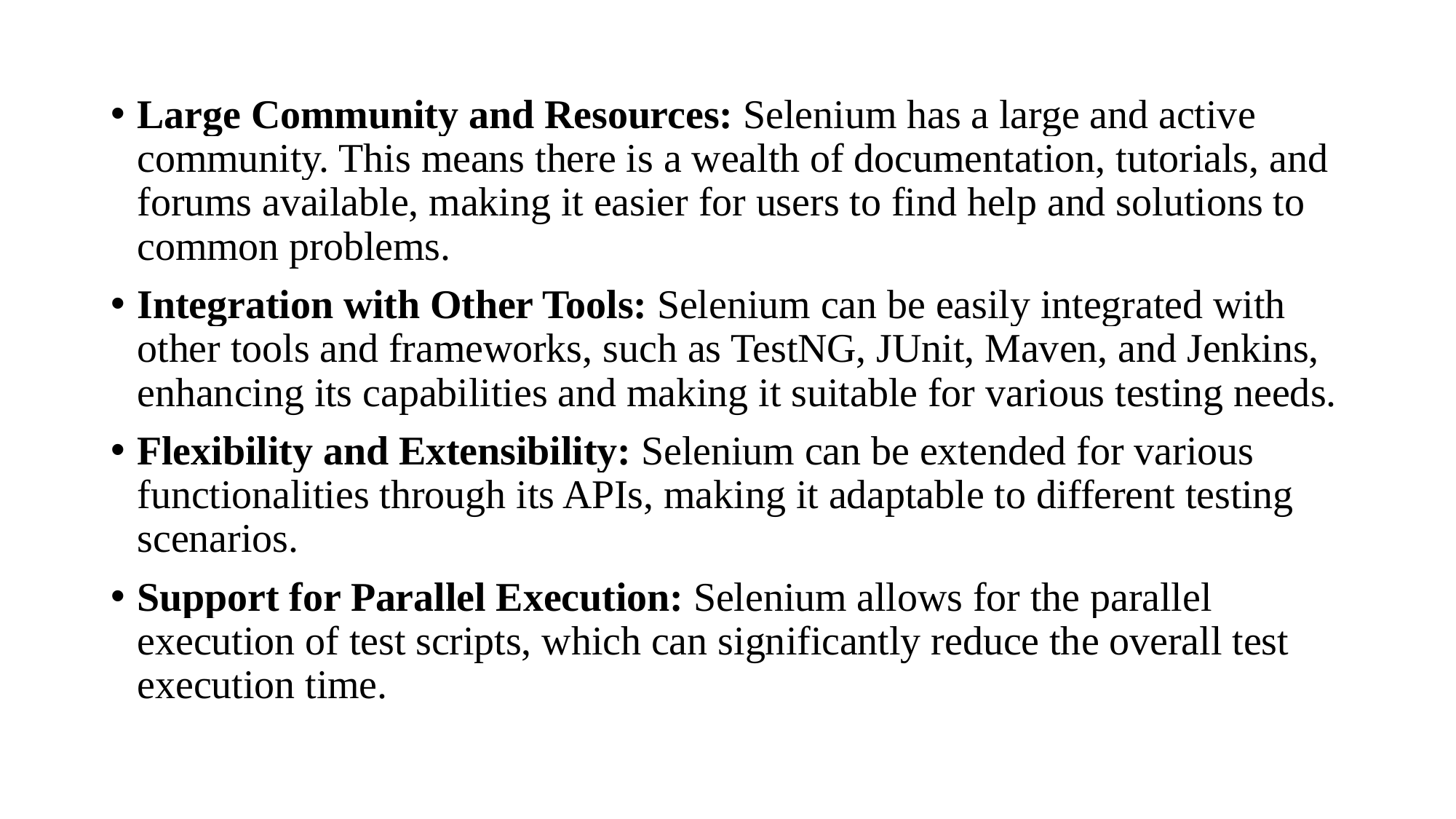

Large Community and Resources: Selenium has a large and active community. This means there is a wealth of documentation, tutorials, and forums available, making it easier for users to find help and solutions to common problems.
Integration with Other Tools: Selenium can be easily integrated with other tools and frameworks, such as TestNG, JUnit, Maven, and Jenkins, enhancing its capabilities and making it suitable for various testing needs.
Flexibility and Extensibility: Selenium can be extended for various functionalities through its APIs, making it adaptable to different testing scenarios.
Support for Parallel Execution: Selenium allows for the parallel execution of test scripts, which can significantly reduce the overall test execution time.